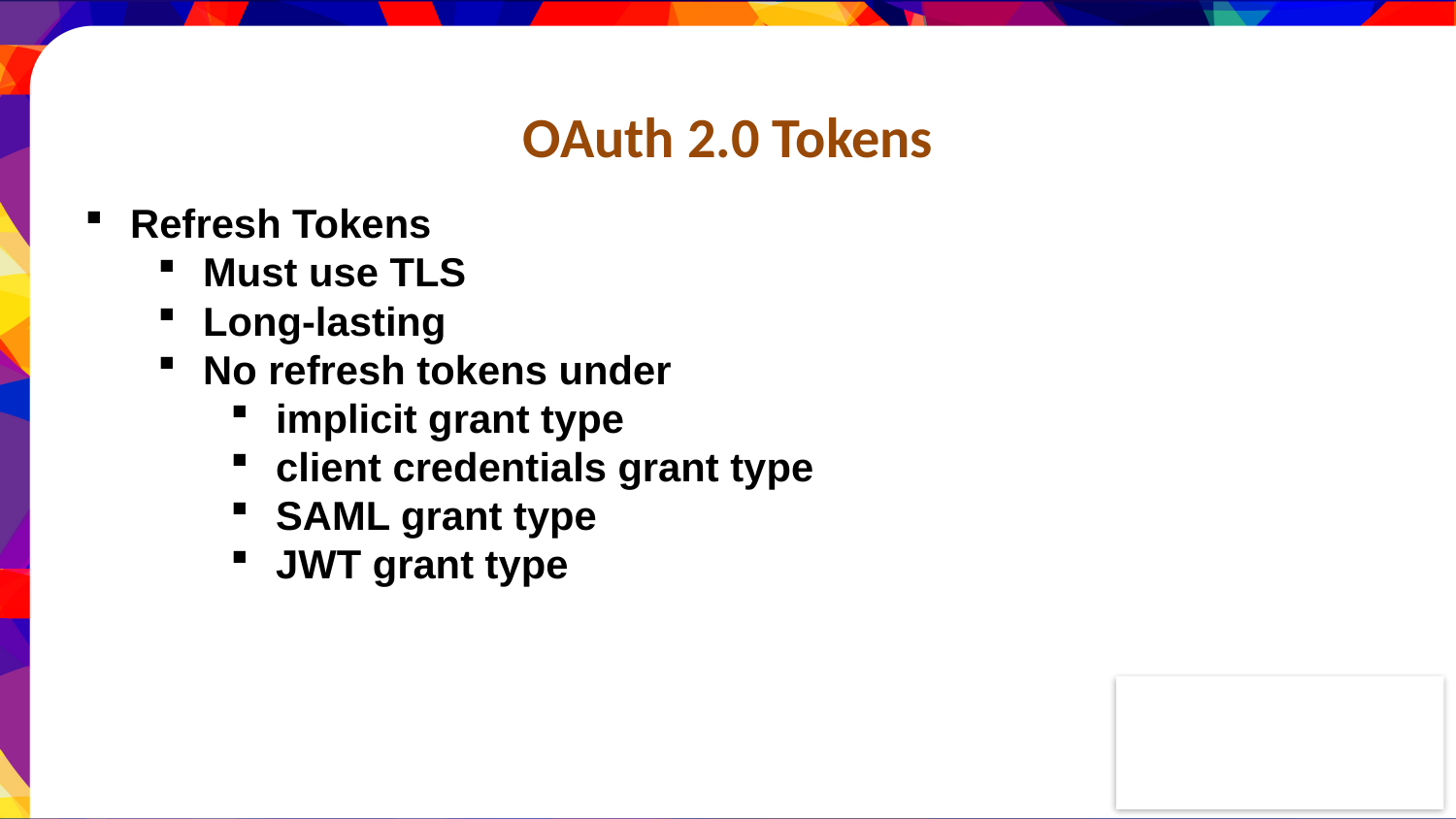

OAuth 2.0 Tokens
Refresh Tokens
Must use TLS
Long-lasting
No refresh tokens under
implicit grant type
client credentials grant type
SAML grant type
JWT grant type